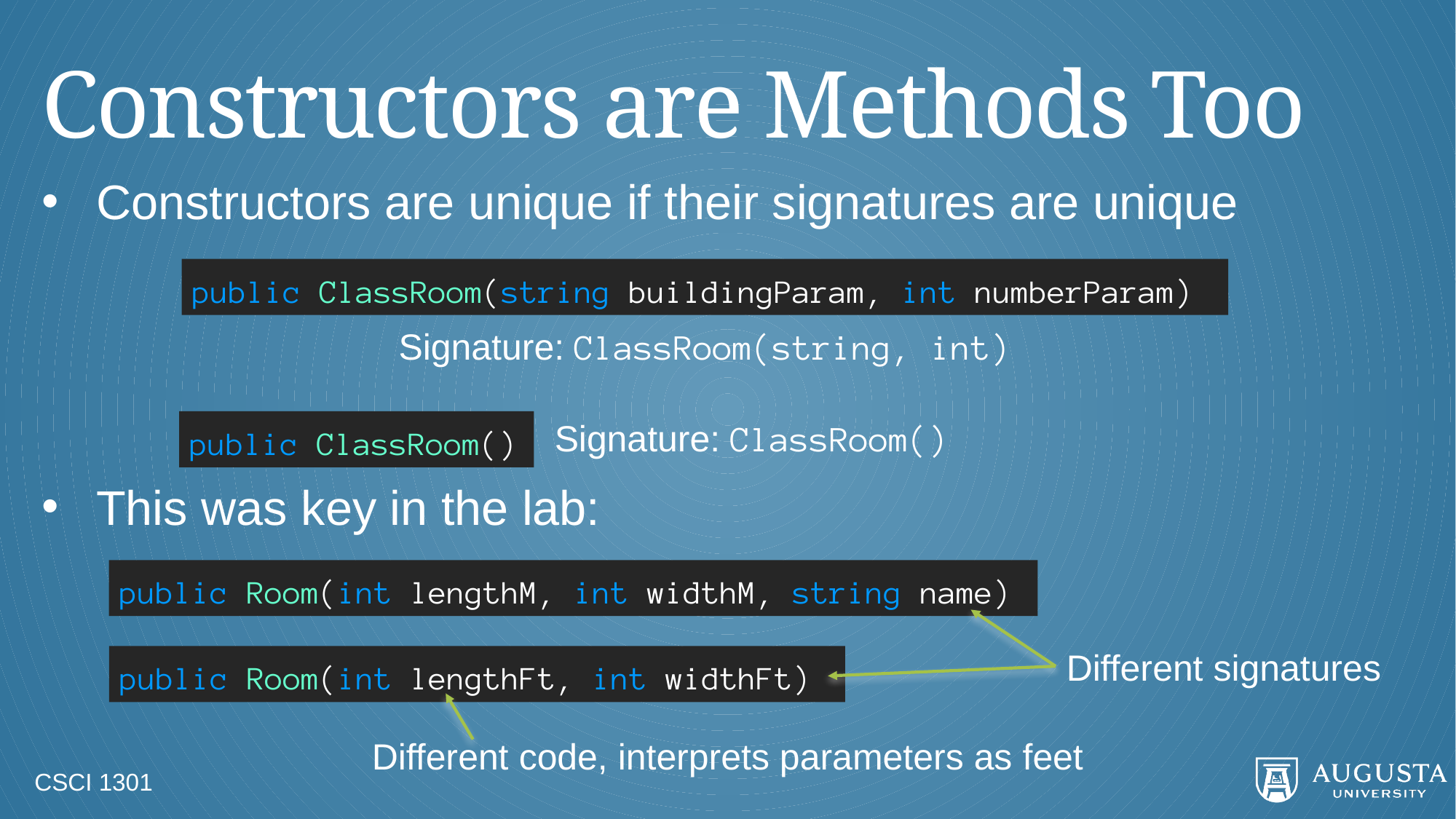

# Constructors are Methods Too
Constructors are unique if their signatures are unique

This was key in the lab:
public ClassRoom(string buildingParam, int numberParam)
Signature: ClassRoom(string, int)
Signature: ClassRoom()
public ClassRoom()
public Room(int lengthM, int widthM, string name)
Different signatures
public Room(int lengthFt, int widthFt)
Different code, interprets parameters as feet
CSCI 1301